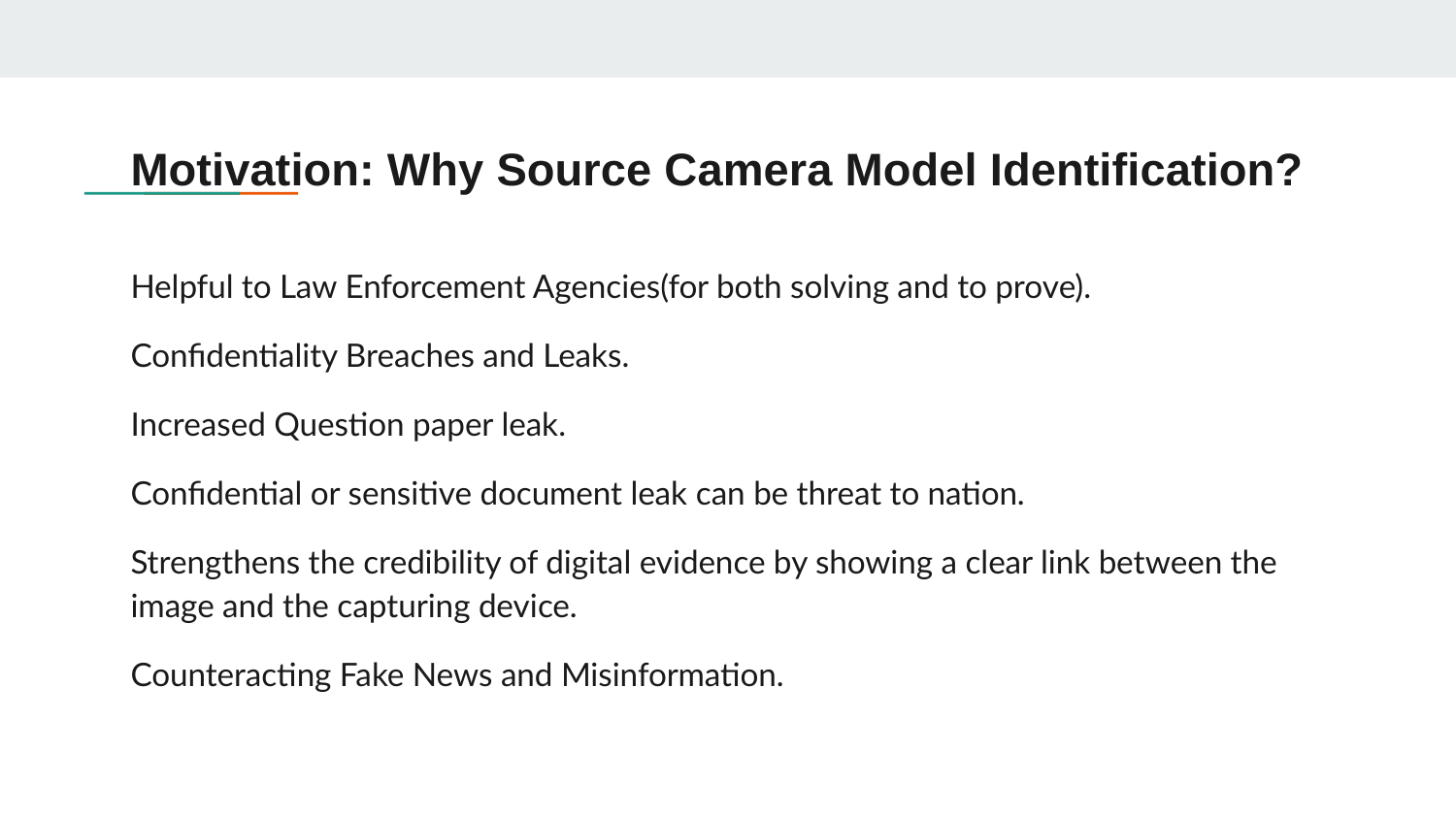

# Motivation: Why Source Camera Model Identification?
Helpful to Law Enforcement Agencies(for both solving and to prove).
Confidentiality Breaches and Leaks.
Increased Question paper leak.
Confidential or sensitive document leak can be threat to nation.
Strengthens the credibility of digital evidence by showing a clear link between the image and the capturing device.
Counteracting Fake News and Misinformation.